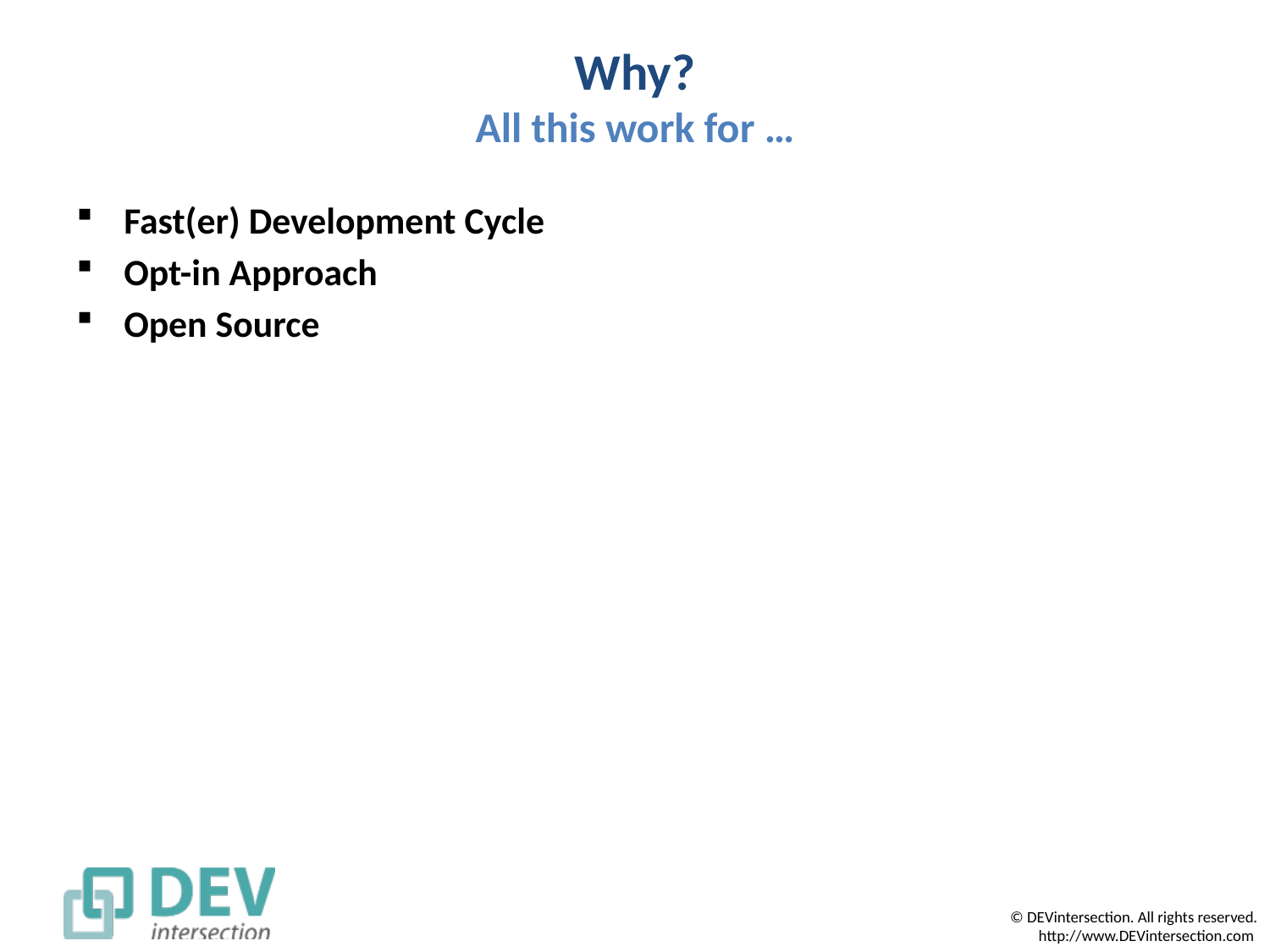

# Why? All this work for …
Fast(er) Development Cycle
Opt-in Approach
Open Source